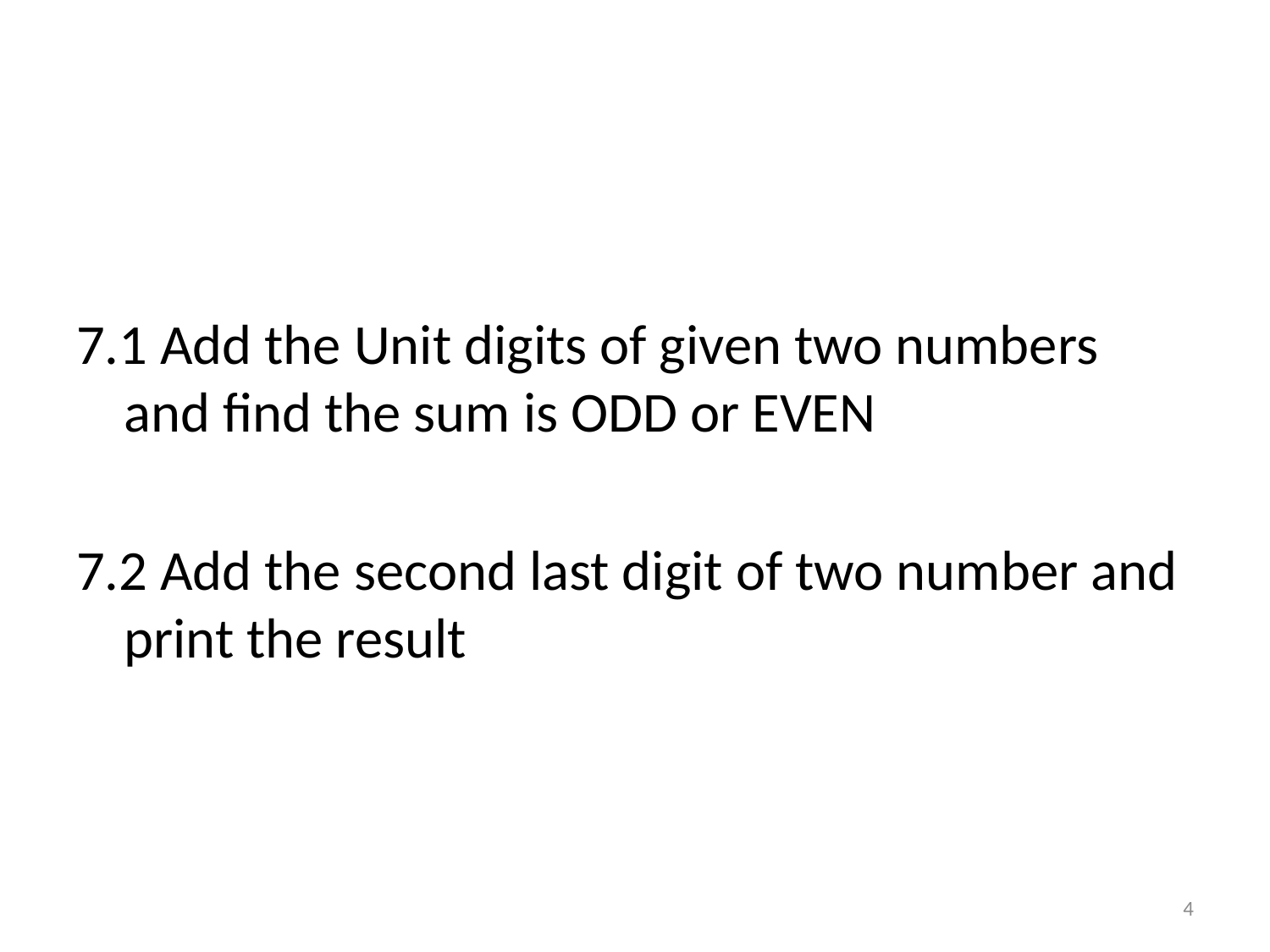

7.1 Add the Unit digits of given two numbers and find the sum is ODD or EVEN

7.2 Add the second last digit of two number and print the result

4